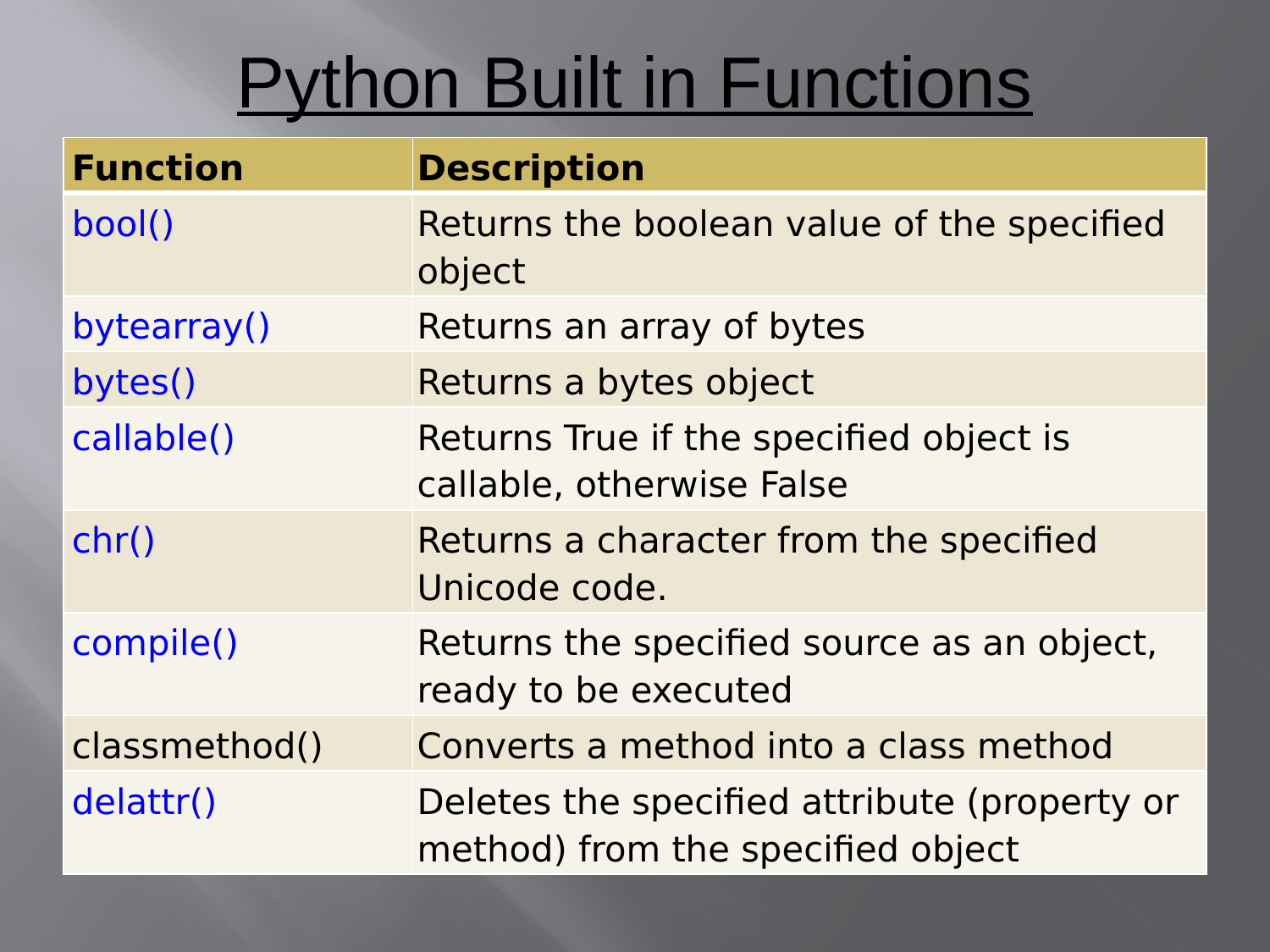

# Python Built in Functions
| Function | Description |
| --- | --- |
| bool() | Returns the boolean value of the specified object |
| bytearray() | Returns an array of bytes |
| bytes() | Returns a bytes object |
| callable() | Returns True if the specified object is callable, otherwise False |
| chr() | Returns a character from the specified Unicode code. |
| compile() | Returns the specified source as an object, ready to be executed |
| classmethod() | Converts a method into a class method |
| delattr() | Deletes the specified attribute (property or method) from the specified object |